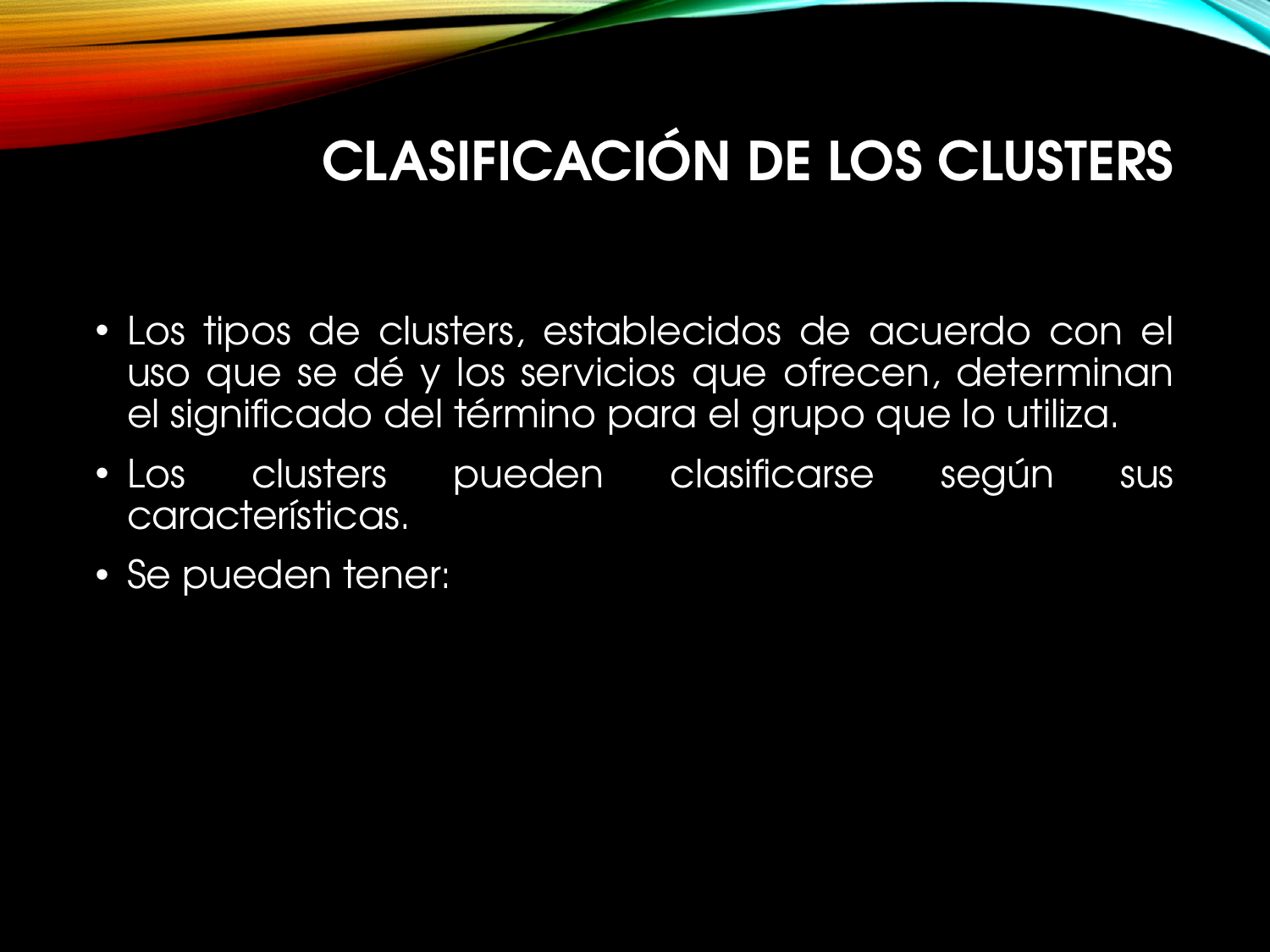

# CLASIFICACIÓN DE LOS CLUSTERS
Los tipos de clusters, establecidos de acuerdo con el uso que se dé y los servicios que ofrecen, determinan el significado del término para el grupo que lo utiliza.
Los clusters pueden clasificarse según sus características.
Se pueden tener: